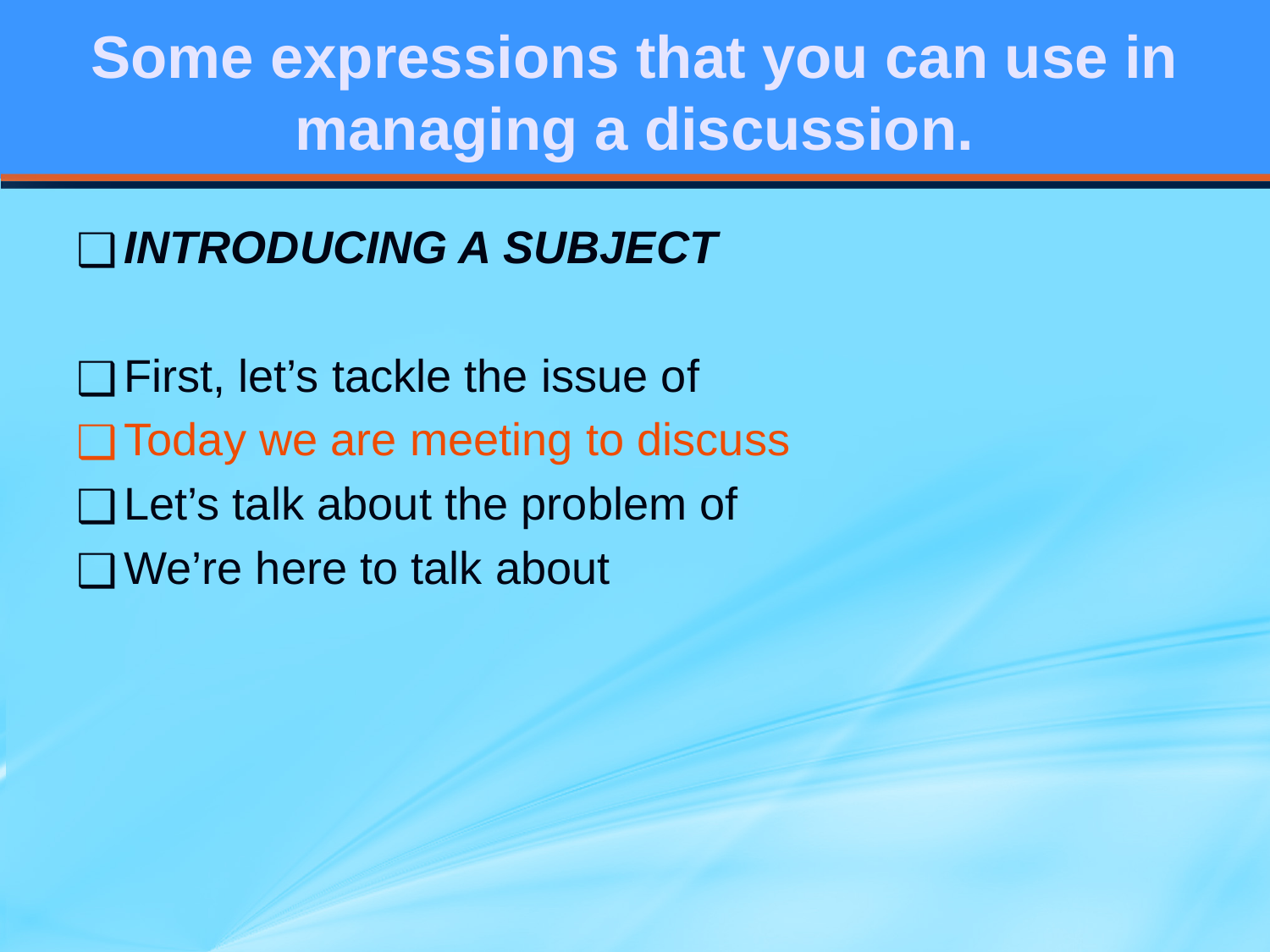

# Some expressions that you can use in managing a discussion.
INTRODUCING A SUBJECT

First, let’s tackle the issue of
Today we are meeting to discuss
Let’s talk about the problem of
We’re here to talk about